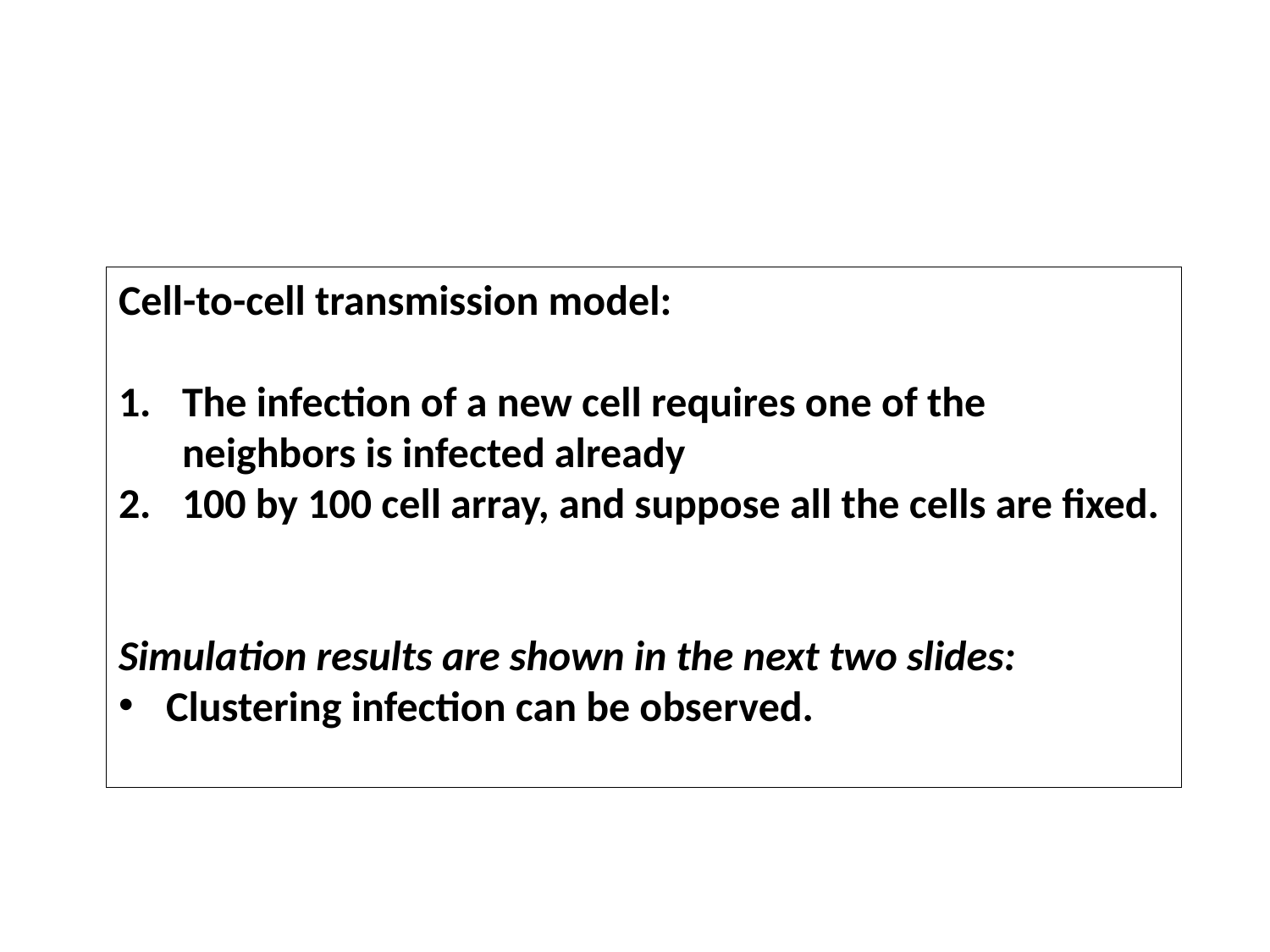

Cell-to-cell transmission model:

The infection of a new cell requires one of the neighbors is infected already
100 by 100 cell array, and suppose all the cells are fixed.

Simulation results are shown in the next two slides:
Clustering infection can be observed.